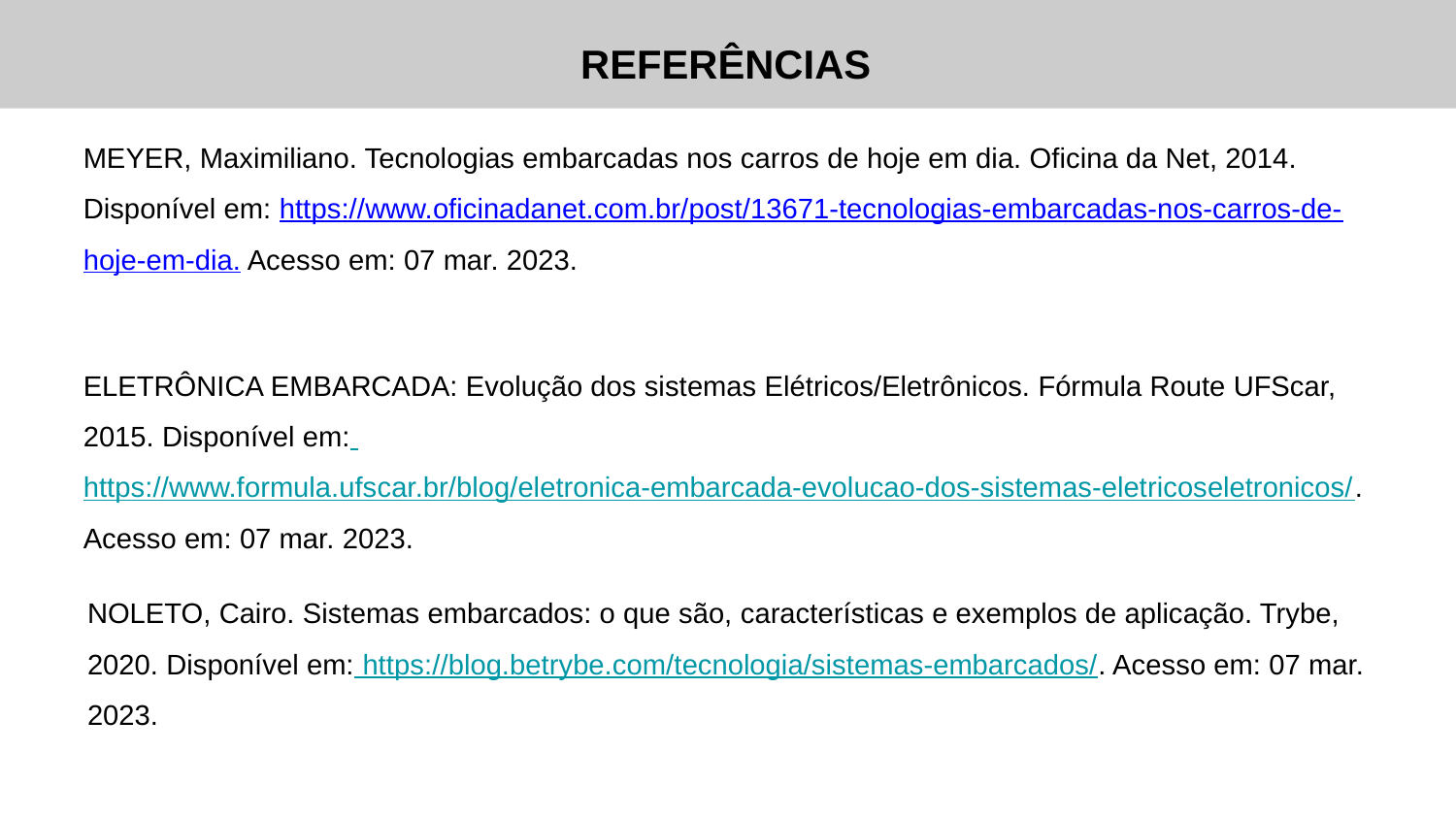

# REFERÊNCIAS

MEYER, Maximiliano. Tecnologias embarcadas nos carros de hoje em dia. Oficina da Net, 2014. Disponível em: https://www.oficinadanet.com.br/post/13671-tecnologias-embarcadas-nos-carros-de-hoje-em-dia. Acesso em: 07 mar. 2023.
ELETRÔNICA EMBARCADA: Evolução dos sistemas Elétricos/Eletrônicos. Fórmula Route UFScar, 2015. Disponível em: https://www.formula.ufscar.br/blog/eletronica-embarcada-evolucao-dos-sistemas-eletricoseletronicos/. Acesso em: 07 mar. 2023.
NOLETO, Cairo. Sistemas embarcados: o que são, características e exemplos de aplicação. Trybe, 2020. Disponível em: https://blog.betrybe.com/tecnologia/sistemas-embarcados/. Acesso em: 07 mar. 2023.